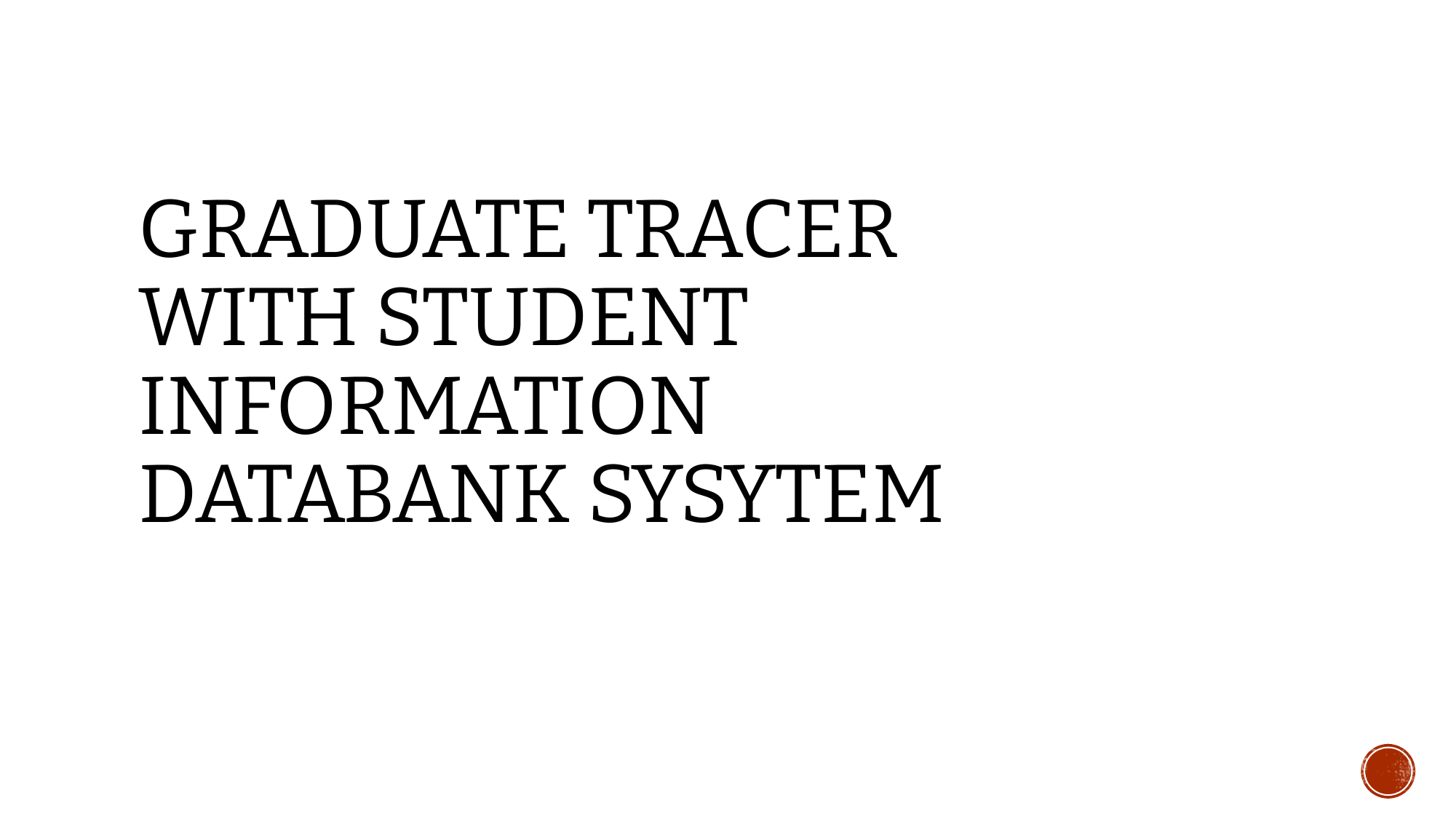

# GRADUATE TRACER WITH STUDENT INFORMATION DATABANK SYSYTEM